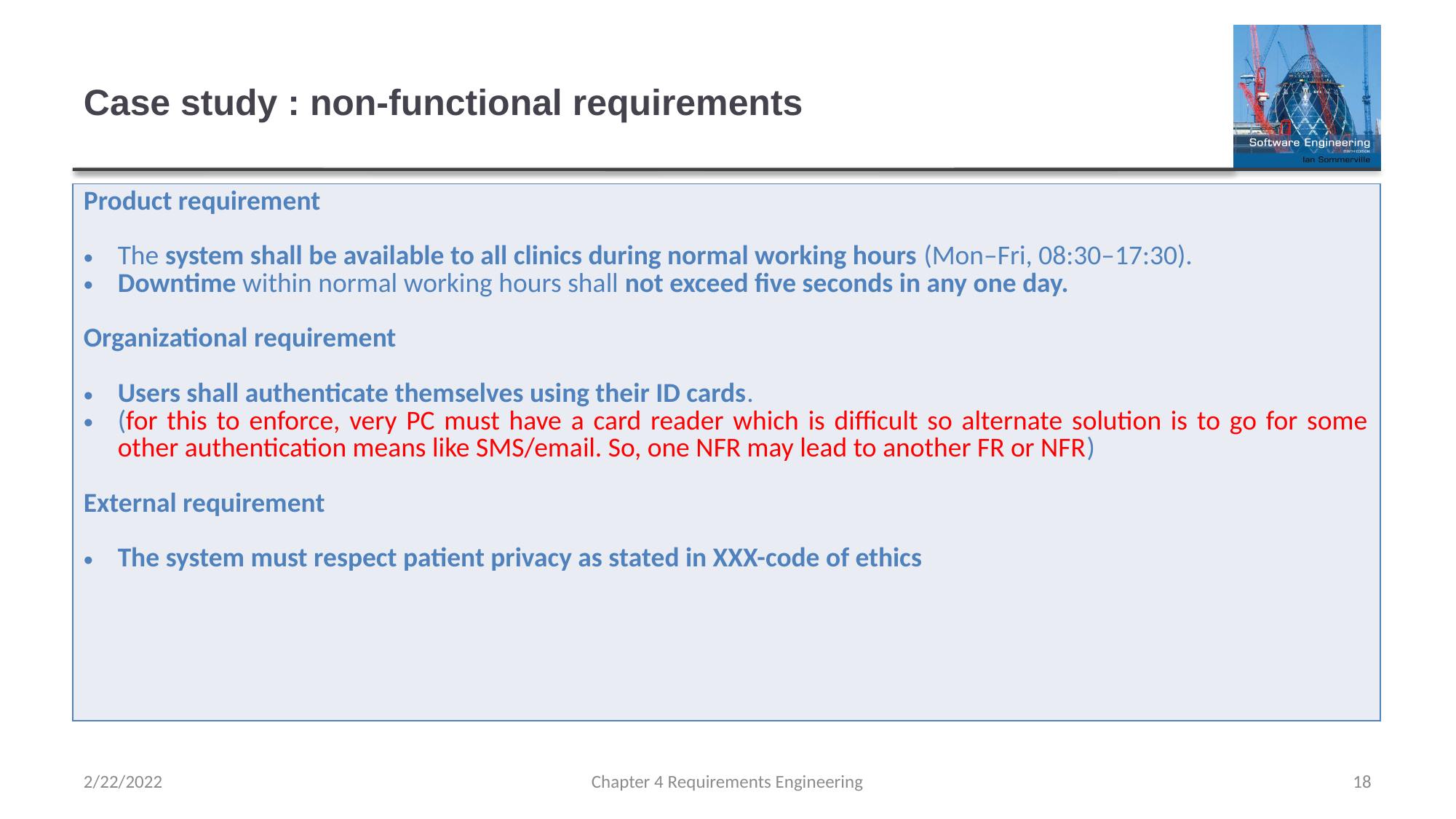

# Case study : non-functional requirements
| Product requirement The system shall be available to all clinics during normal working hours (Mon–Fri, 08:30–17:30). Downtime within normal working hours shall not exceed five seconds in any one day. Organizational requirement Users shall authenticate themselves using their ID cards. (for this to enforce, very PC must have a card reader which is difficult so alternate solution is to go for some other authentication means like SMS/email. So, one NFR may lead to another FR or NFR) External requirement The system must respect patient privacy as stated in XXX-code of ethics |
| --- |
2/22/2022
Chapter 4 Requirements Engineering
18